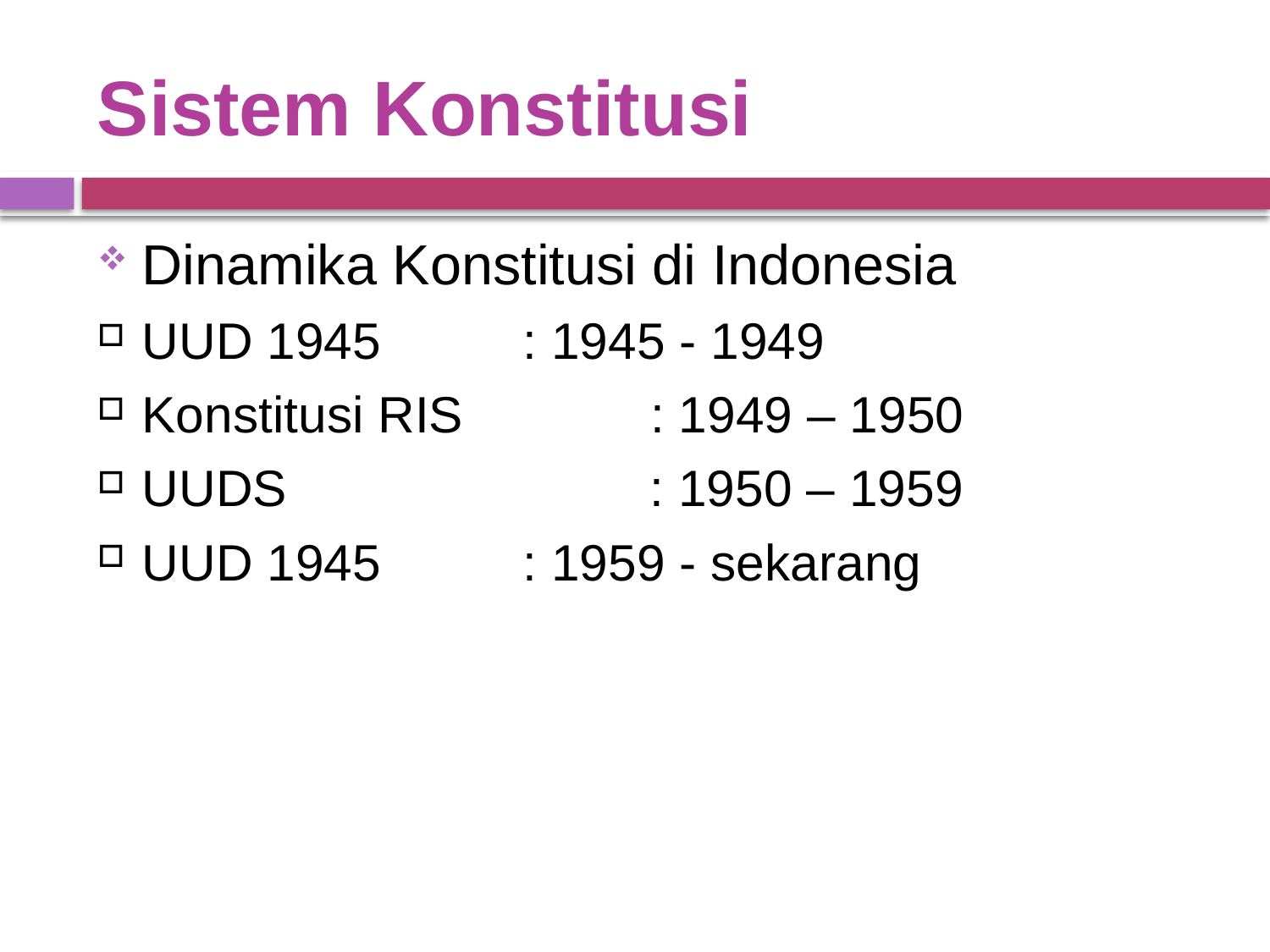

# Sistem Konstitusi
Dinamika Konstitusi di Indonesia
UUD 1945		: 1945 - 1949
Konstitusi RIS	         : 1949 – 1950
UUDS			: 1950 – 1959
UUD 1945		: 1959 - sekarang